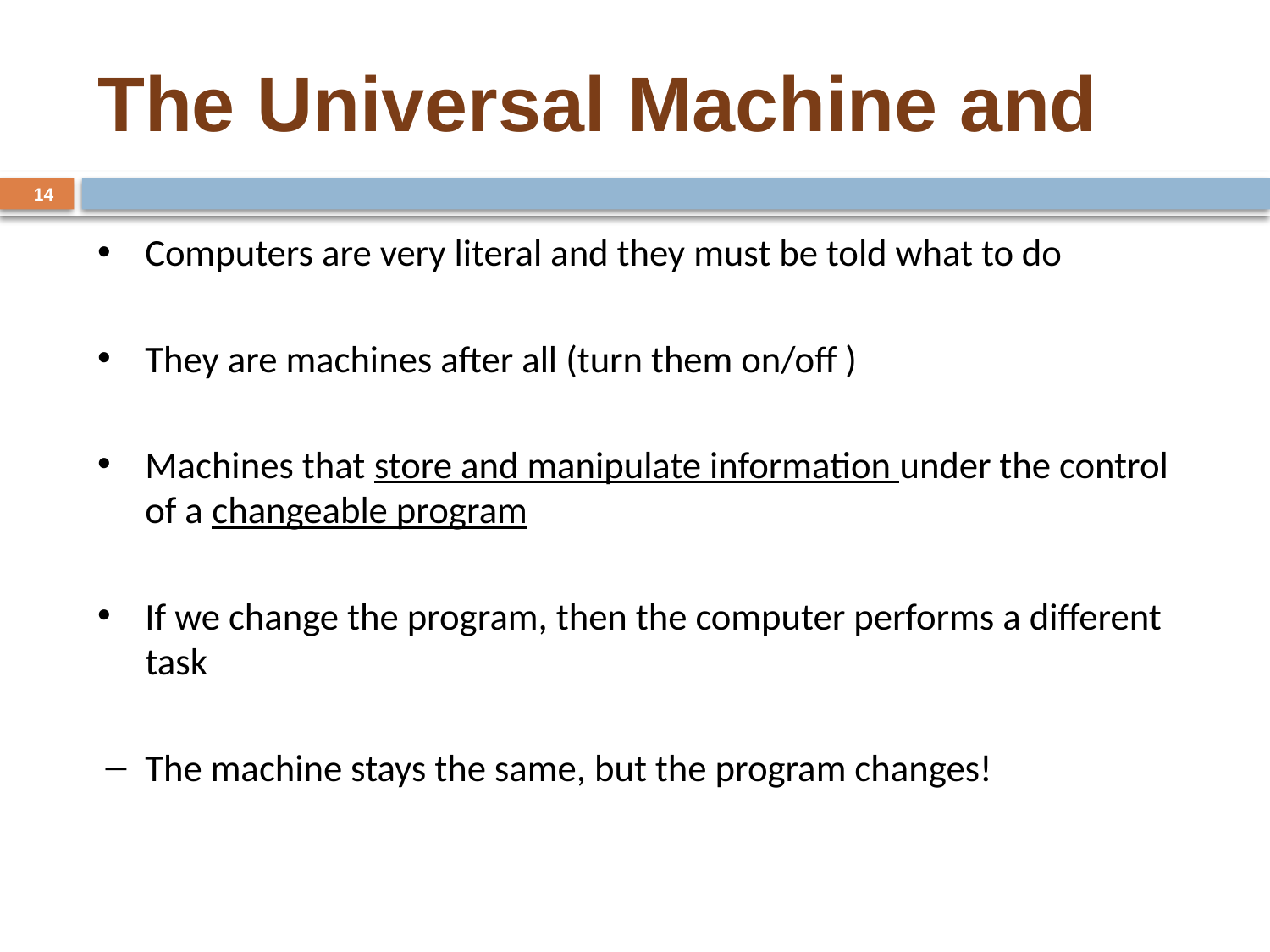

# The Universal Machine and
14
Computers are very literal and they must be told what to do

They are machines after all (turn them on/off )

Machines that store and manipulate information under the control of a changeable program

If we change the program, then the computer performs a different task

The machine stays the same, but the program changes!